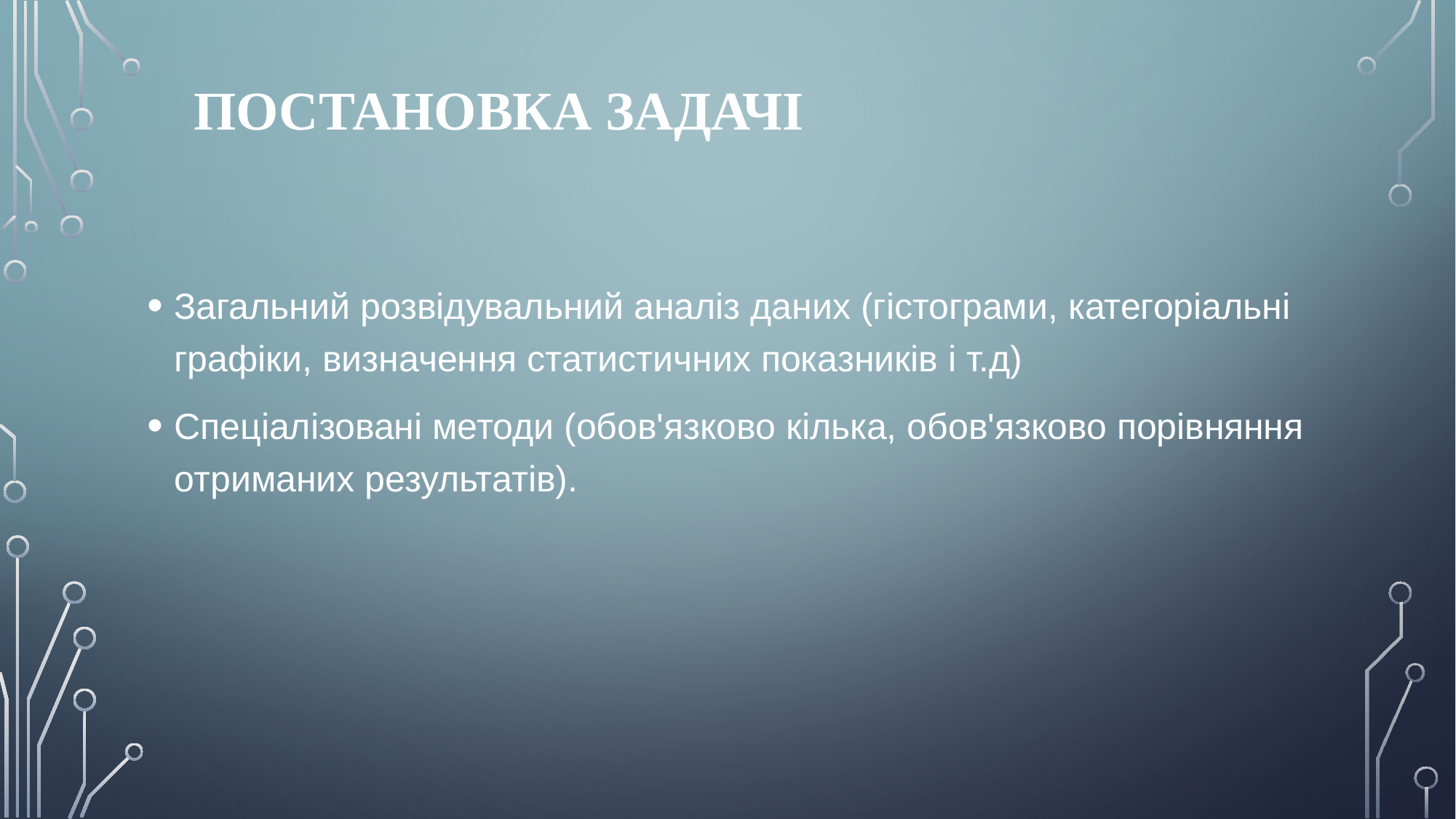

# Постановка задачі
Загальний розвідувальний аналіз даних (гістограми, категоріальні графіки, визначення статистичних показників і т.д)
Спеціалізовані методи (обов'язково кілька, обов'язково порівняння отриманих результатів).